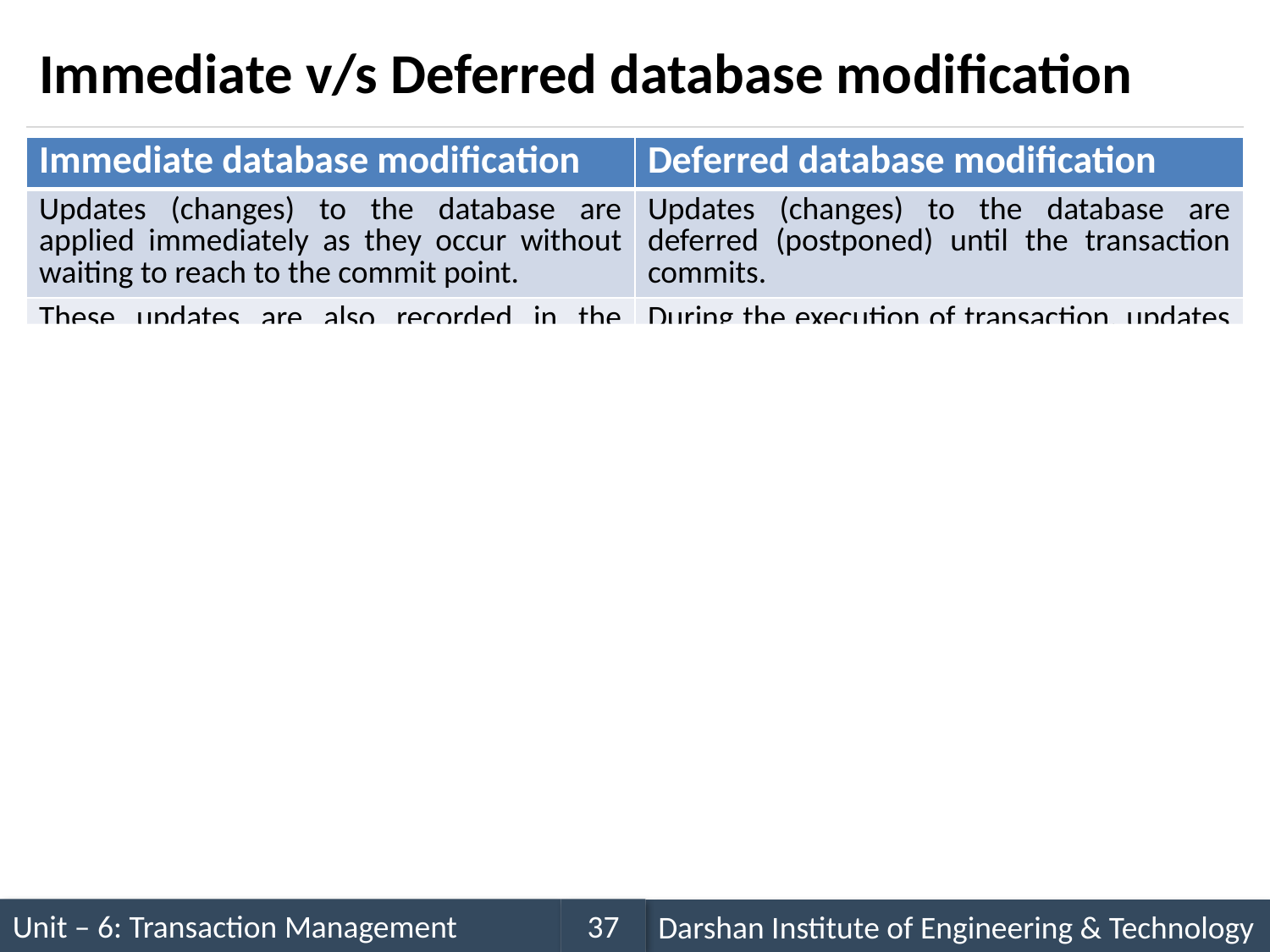

# Immediate v/s Deferred database modification
| Immediate database modification | Deferred database modification |
| --- | --- |
| Updates (changes) to the database are applied immediately as they occur without waiting to reach to the commit point. | Updates (changes) to the database are deferred (postponed) until the transaction commits. |
| These updates are also recorded in the transaction log. It is possible that other transactions can access these updated values which is written on database. | During the execution of transaction, updates are recorded only in the transaction log and in buffers. After the transaction commits, these updates are recorded in the database. |